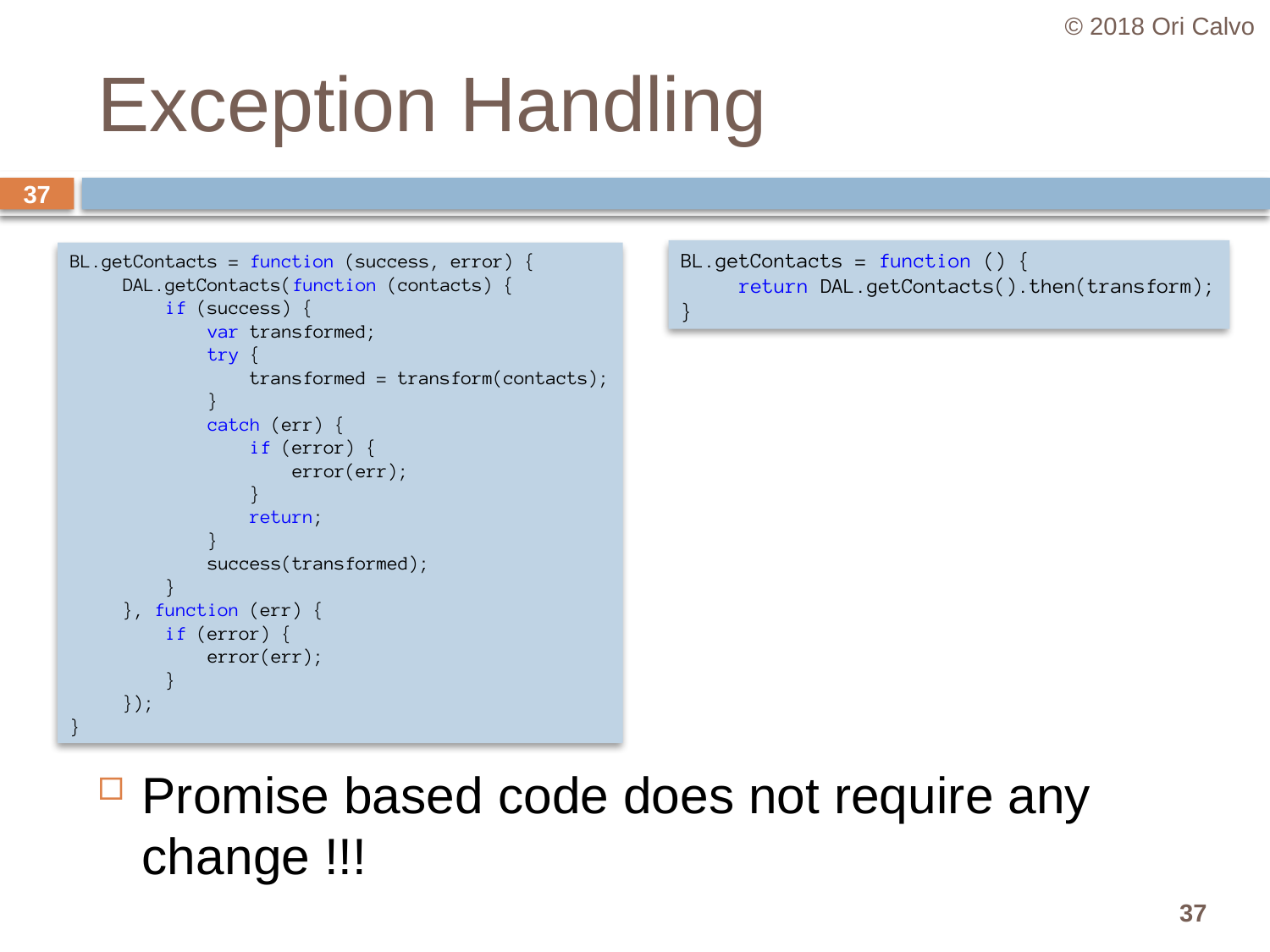

© 2018 Ori Calvo
# Exception Handling
37
BL.getContacts = function (success, error) {
     DAL.getContacts(function (contacts) {
         if (success) {
             var transformed;
             try {
                 transformed = transform(contacts);
             }
             catch (err) {
                 if (error) {
                     error(err);
                 }
                 return;
             }
             success(transformed);
         }
     }, function (err) {
         if (error) {
             error(err);
         }
     });
}
BL.getContacts = function () {
     return DAL.getContacts().then(transform);
}
Promise based code does not require any change !!!